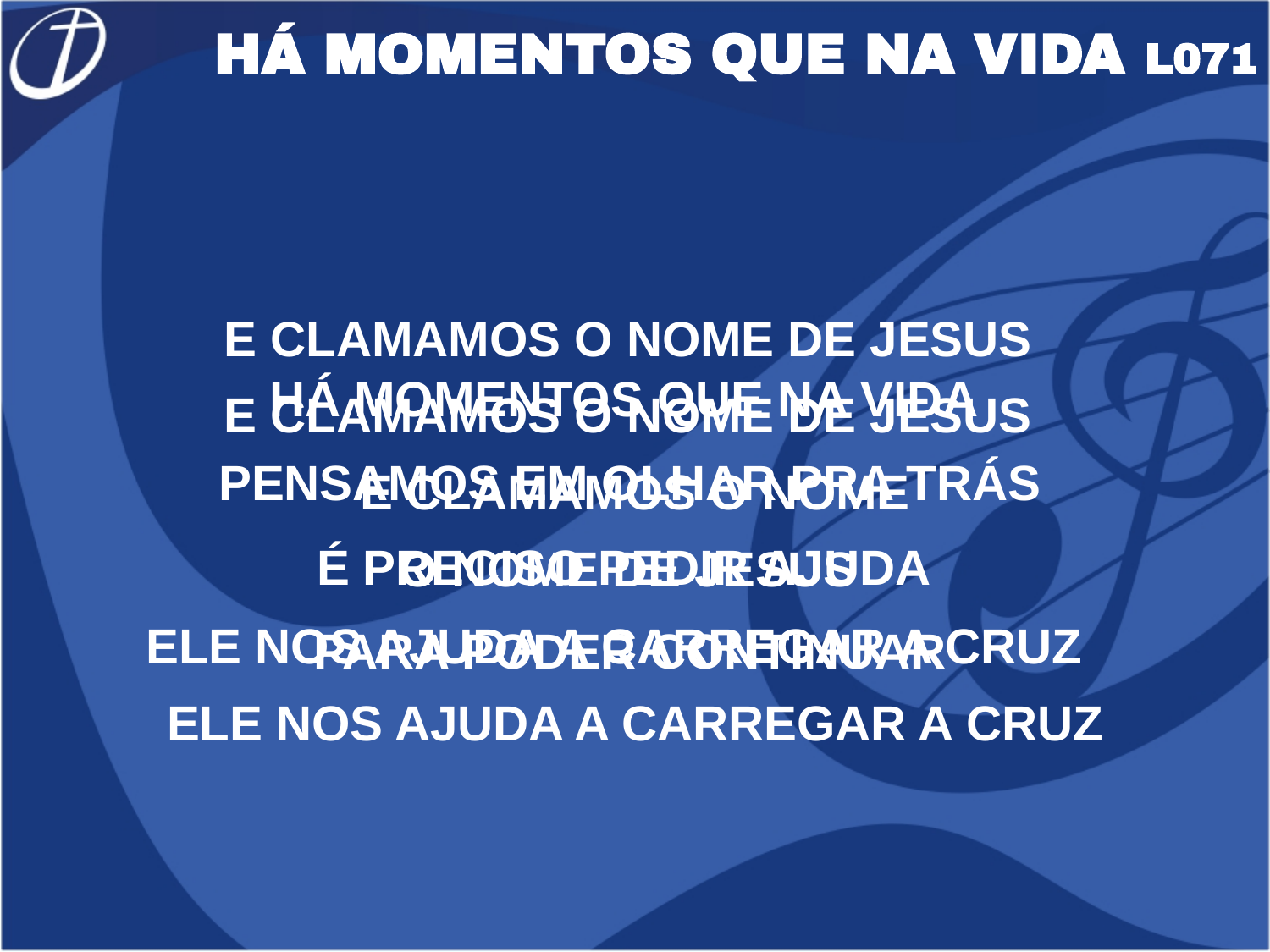

HÁ MOMENTOS QUE NA VIDA L071
E CLAMAMOS O NOME DE JESUS
E CLAMAMOS O NOME DE JESUS
E CLAMAMOS O NOME
O NOME DE JESUS
ELE NOS AJUDA A CARREGAR A CRUZ
ELE NOS AJUDA A CARREGAR A CRUZ
HÁ MOMENTOS QUE NA VIDA
PENSAMOS EM OLHAR PRA TRÁS
É PRECISO PEDIR AJUDA
PARA PODER CONTINUAR